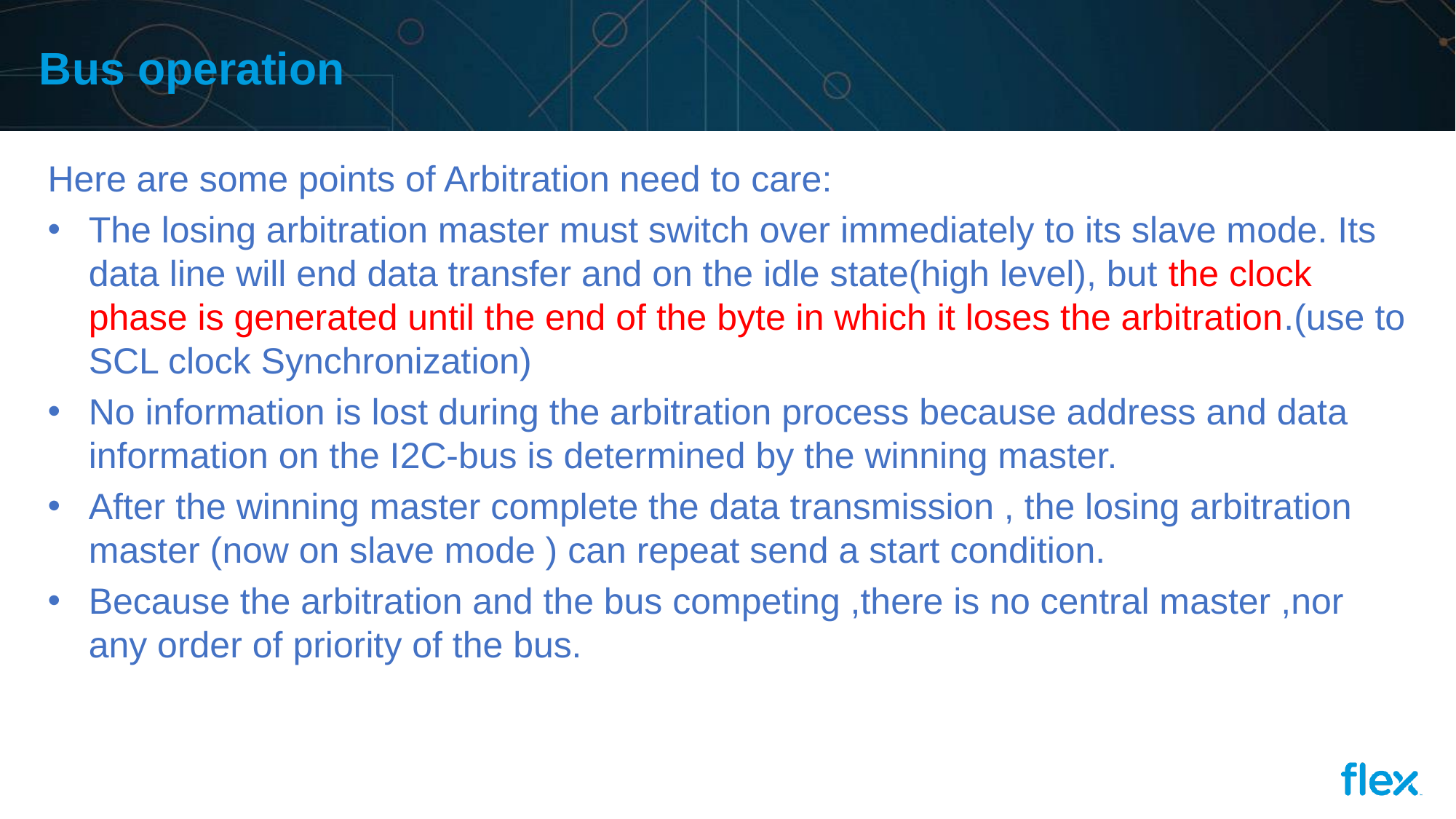

# Bus operation
Here are some points of Arbitration need to care:
The losing arbitration master must switch over immediately to its slave mode. Its data line will end data transfer and on the idle state(high level), but the clock phase is generated until the end of the byte in which it loses the arbitration.(use to SCL clock Synchronization)
No information is lost during the arbitration process because address and data information on the I2C-bus is determined by the winning master.
After the winning master complete the data transmission , the losing arbitration master (now on slave mode ) can repeat send a start condition.
Because the arbitration and the bus competing ,there is no central master ,nor any order of priority of the bus.